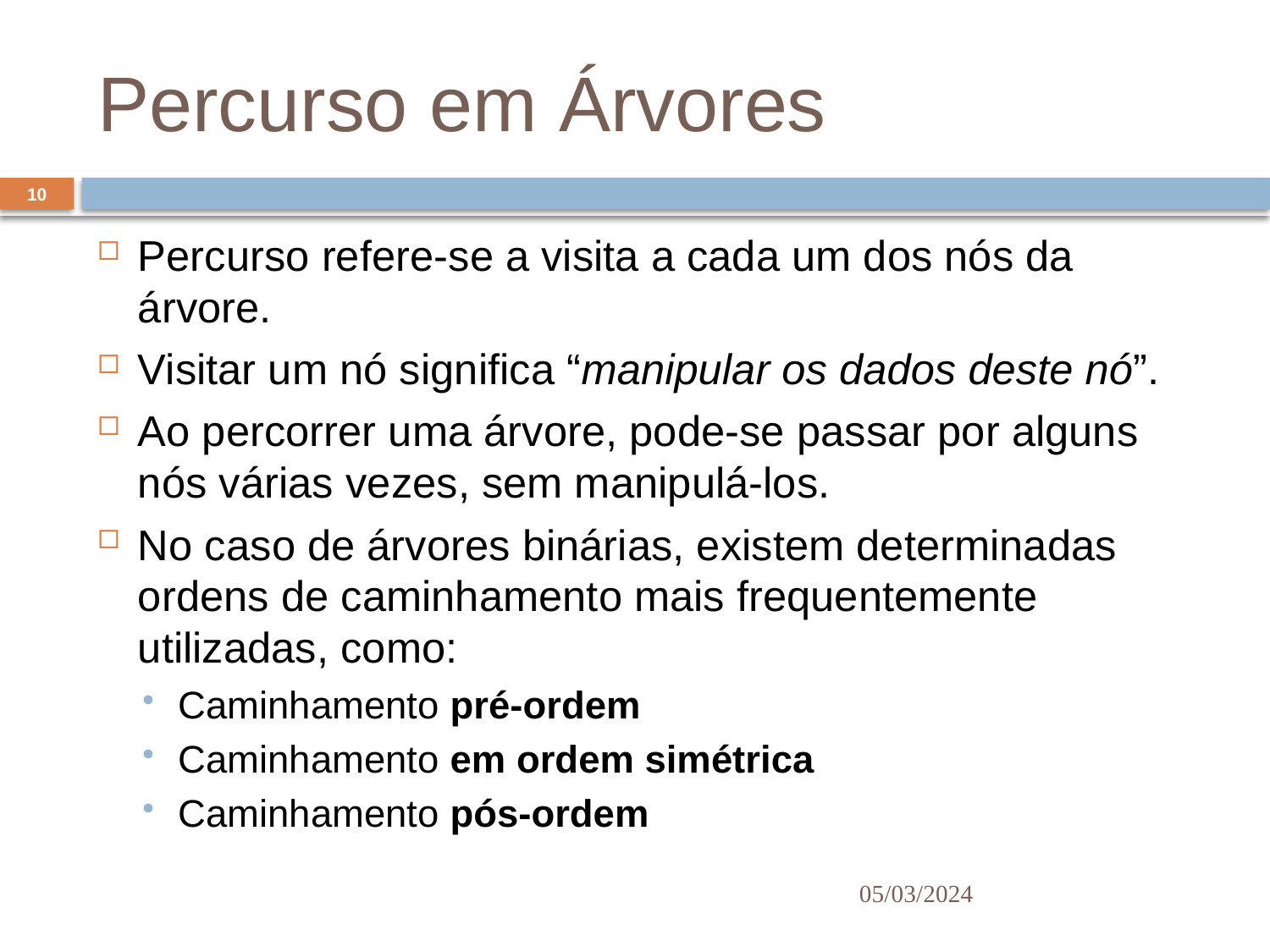

# Percurso em Árvores
10
Percurso refere-se a visita a cada um dos nós da árvore.
Visitar um nó significa “manipular os dados deste nó”.
Ao percorrer uma árvore, pode-se passar por alguns nós várias vezes, sem manipulá-los.
No caso de árvores binárias, existem determinadas ordens de caminhamento mais frequentemente utilizadas, como:
Caminhamento pré-­ordem
Caminhamento em ordem simétrica
Caminhamento pós­-ordem
05/03/2024